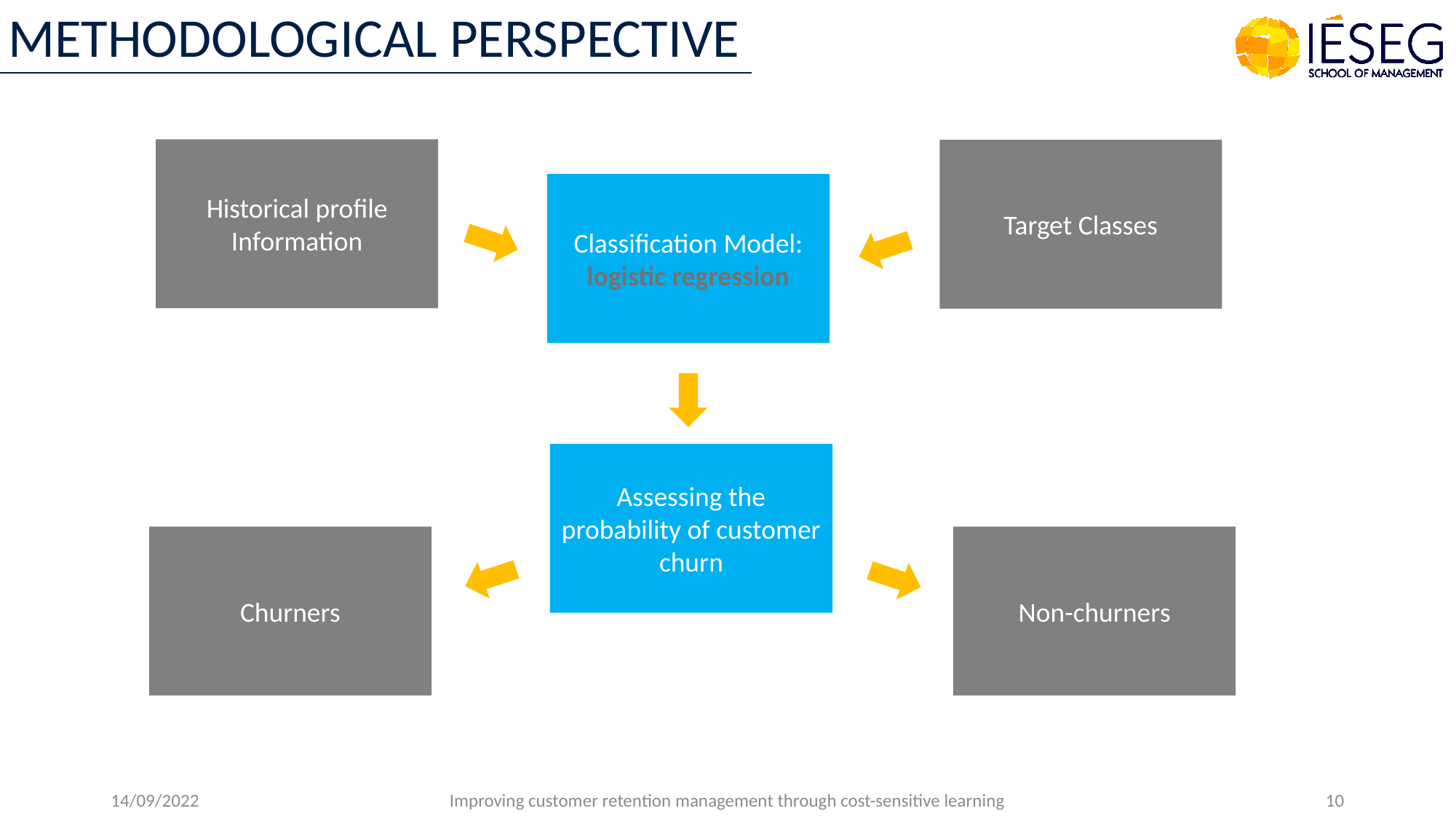

METHODOLOGICAL PERSPECTIVE
Historical profile Information
Target Classes
Classification Model:
logistic regression

Assessing the probability of customer churn
Churners
Non-churners

14/09/2022
Improving customer retention management through cost-sensitive learning
10